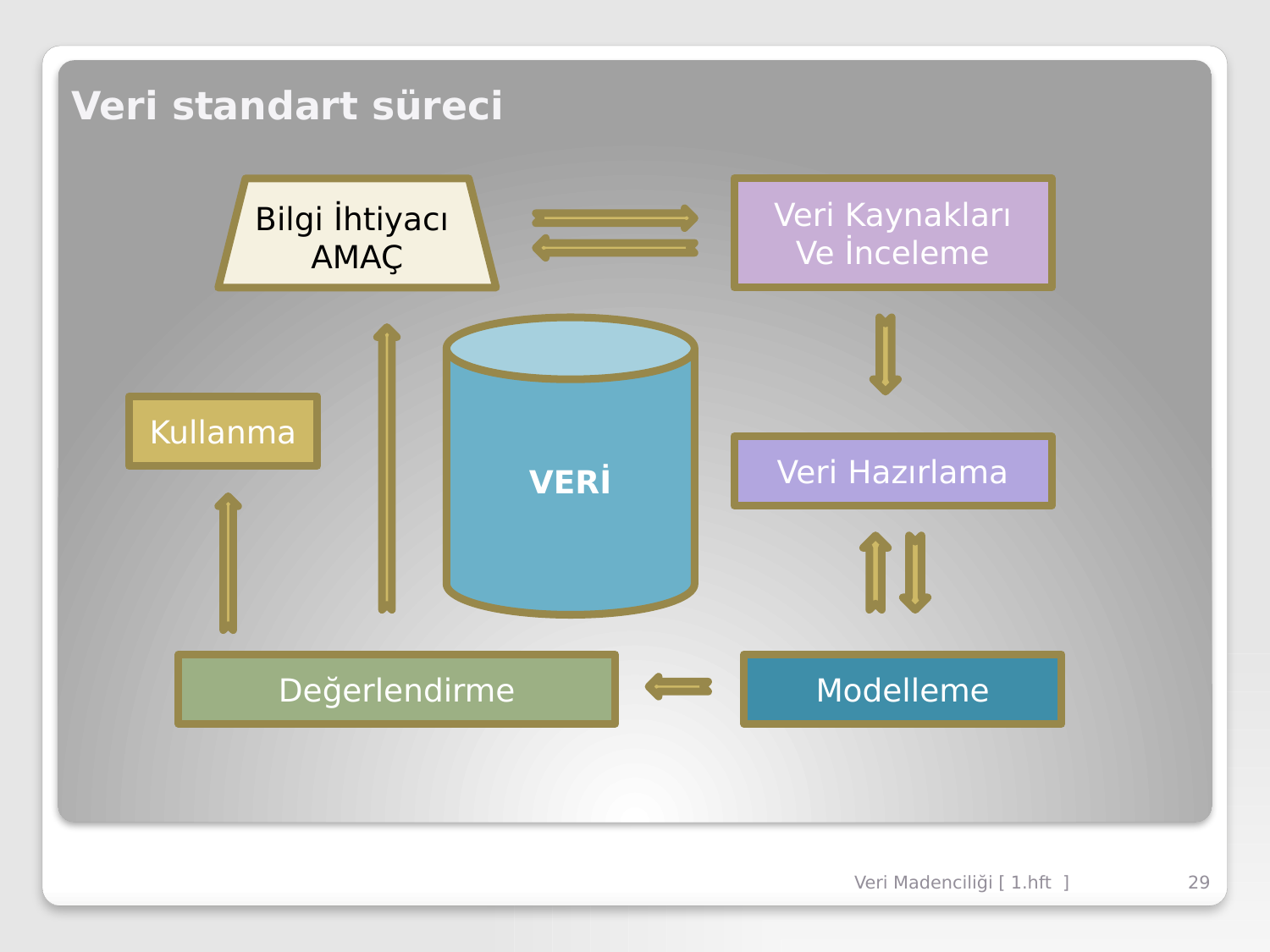

# Veri standart süreci
Bilgi İhtiyacı  AMAÇ
Veri Kaynakları
Ve İnceleme

VERİ

Kullanma
Veri Hazırlama

Değerlendirme
Modelleme

Veri Madenciliği [ 1.hft  ]
29